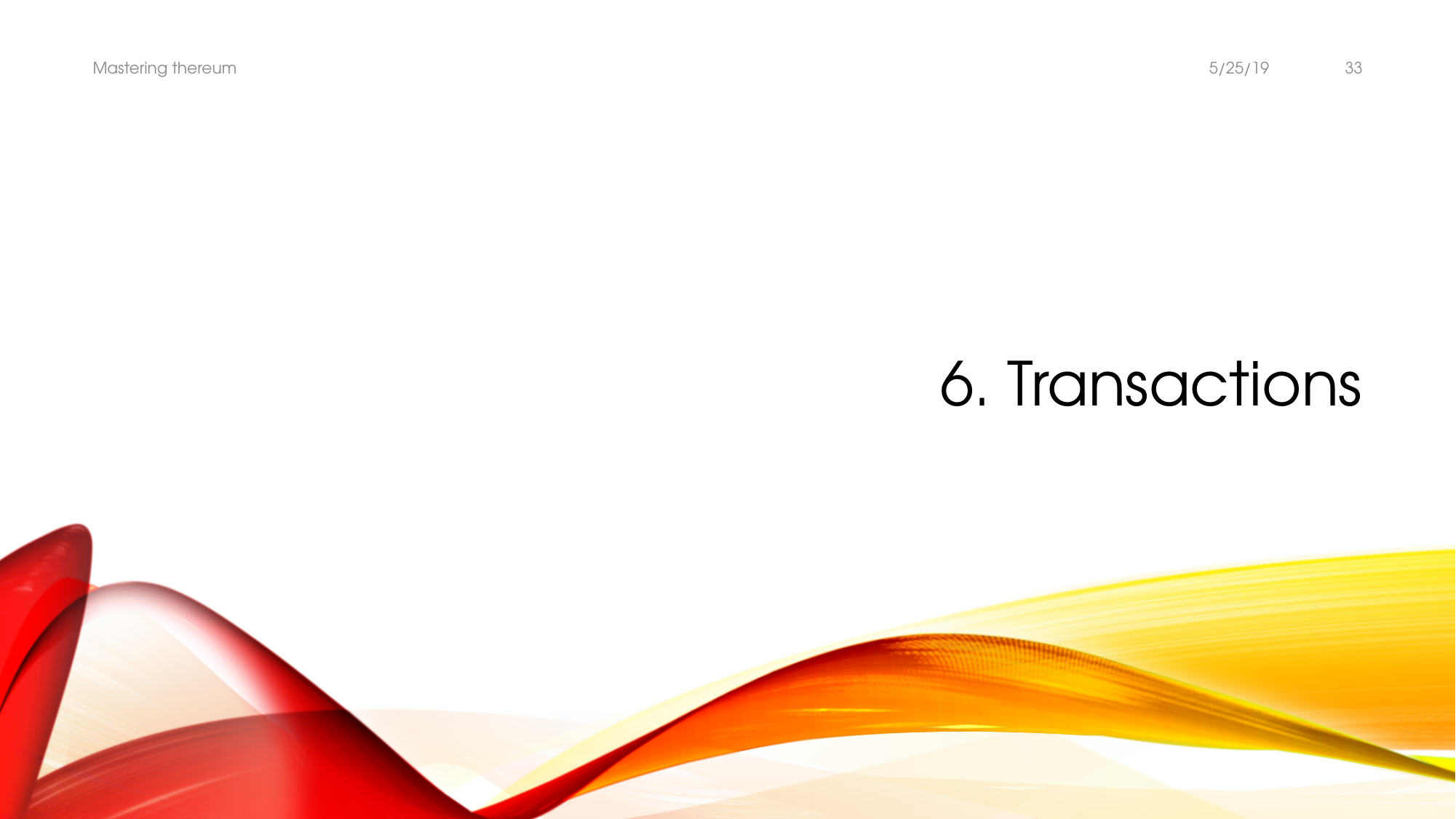

5/25/19
33
Mastering thereum
# 6. Transactions